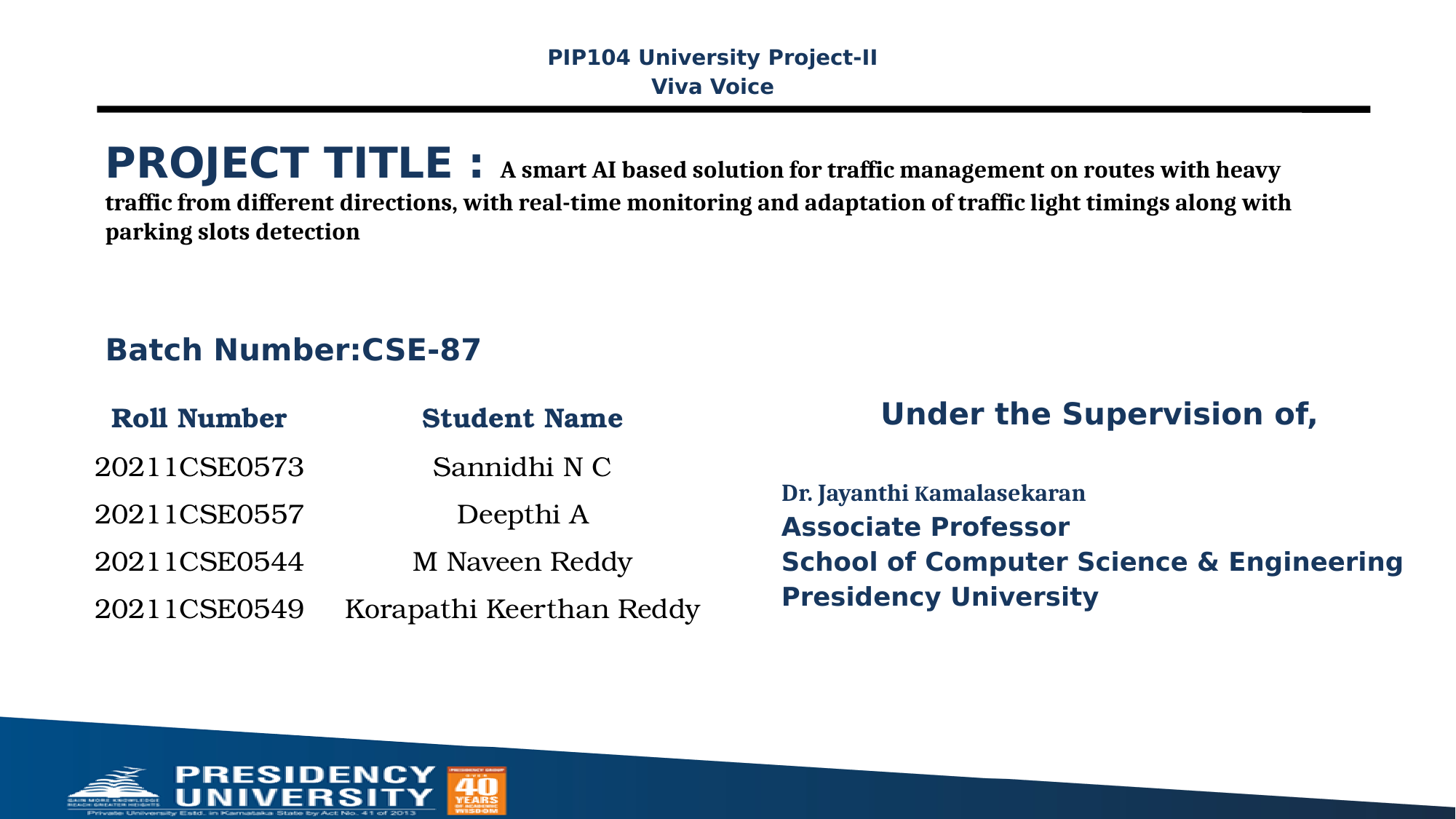

PIP104 University Project-II
Viva Voice
# PROJECT TITLE : A smart AI based solution for traffic management on routes with heavy traffic from different directions, with real-time monitoring and adaptation of traffic light timings along with parking slots detection
Batch Number:CSE-87

Under the Supervision of,

Dr. Jayanthi Kamalasekaran
Associate Professor
School of Computer Science & Engineering
Presidency University

| Roll Number | Student Name |
| --- | --- |
| 20211CSE0573 | Sannidhi N C |
| 20211CSE0557 | Deepthi A |
| 20211CSE0544 | M Naveen Reddy |
| 20211CSE0549 | Korapathi Keerthan Reddy |
|  |  |